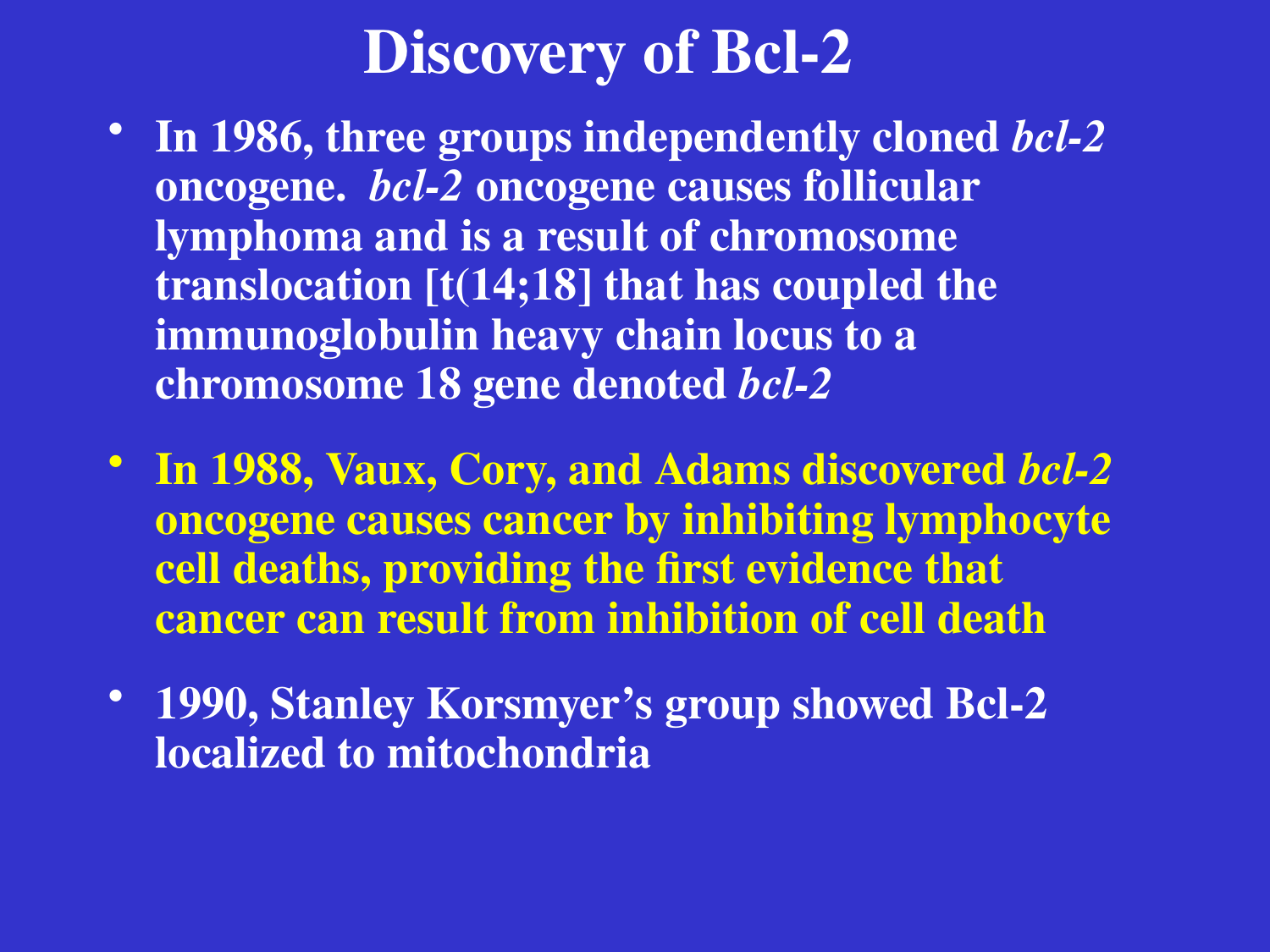

# Discovery of Bcl-2
In 1986, three groups independently cloned bcl-2 oncogene.  bcl-2 oncogene causes follicular lymphoma and is a result of chromosome translocation [t(14;18] that has coupled the immunoglobulin heavy chain locus to a chromosome 18 gene denoted bcl-2

In 1988, Vaux, Cory, and Adams discovered bcl-2 oncogene causes cancer by inhibiting lymphocyte cell deaths, providing the first evidence that cancer can result from inhibition of cell death

1990, Stanley Korsmyer’s group showed Bcl-2 localized to mitochondria